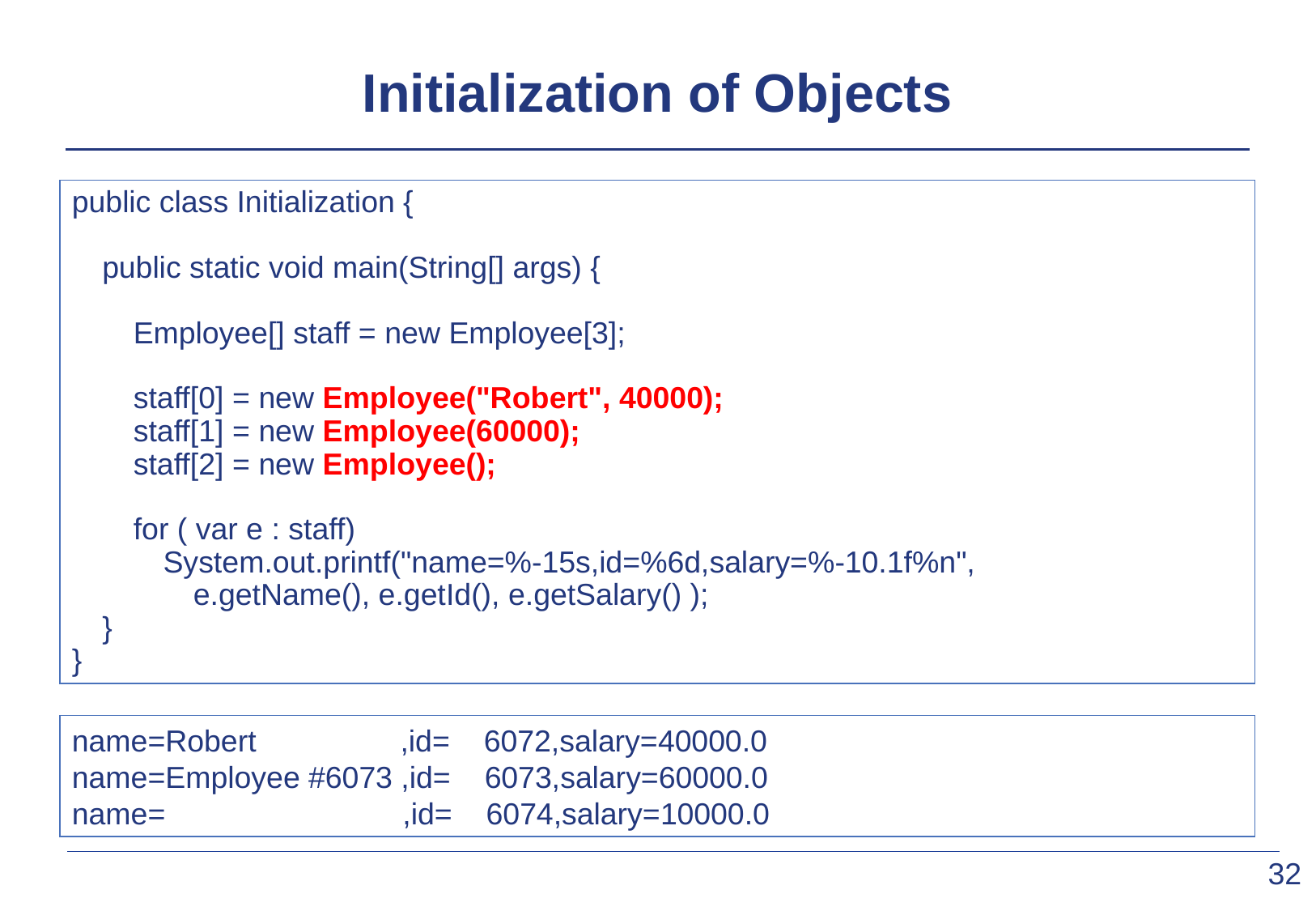

# Initialization of Objects
public class Initialization {

	public static void main(String[] args) {

		Employee[] staff = new Employee[3];

		staff[0] = new Employee("Robert", 40000);
		staff[1] = new Employee(60000);
		staff[2] = new Employee();

		for ( var e : staff)
			System.out.printf("name=%-15s,id=%6d,salary=%-10.1f%n",
				e.getName(), e.getId(), e.getSalary() );
	}
}
name=Robert                 ,id=    6072,salary=40000.0
name=Employee #6073 ,id=    6073,salary=60000.0
name=                            ,id=    6074,salary=10000.0